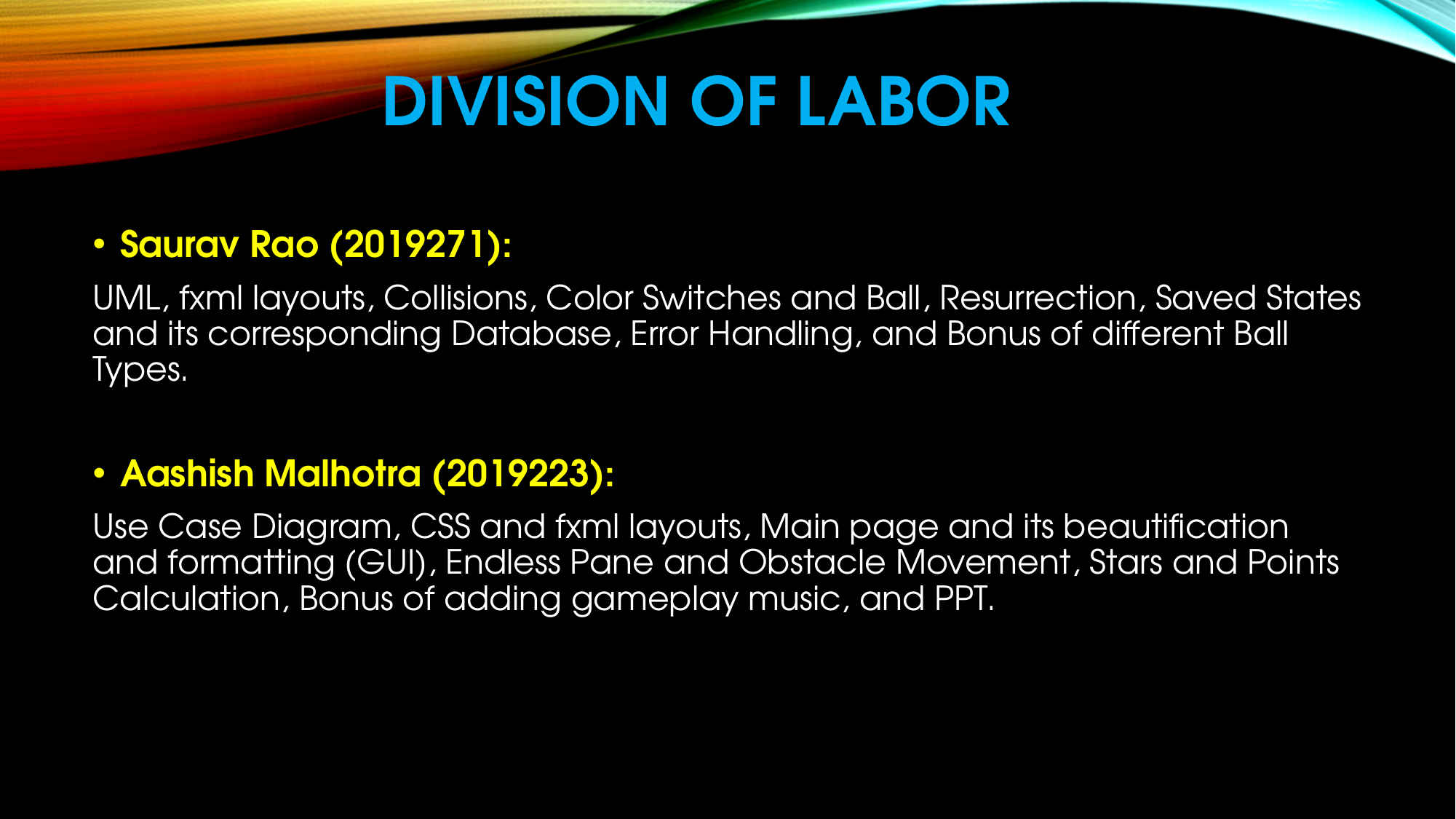

# Division of labor
Saurav Rao (2019271):
UML, fxml layouts, Collisions, Color Switches and Ball, Resurrection, Saved States and its corresponding Database, Error Handling, and Bonus of different Ball Types.

Aashish Malhotra (2019223):
Use Case Diagram, CSS and fxml layouts, Main page and its beautification and formatting (GUI), Endless Pane and Obstacle Movement, Stars and Points Calculation, Bonus of adding gameplay music, and PPT.